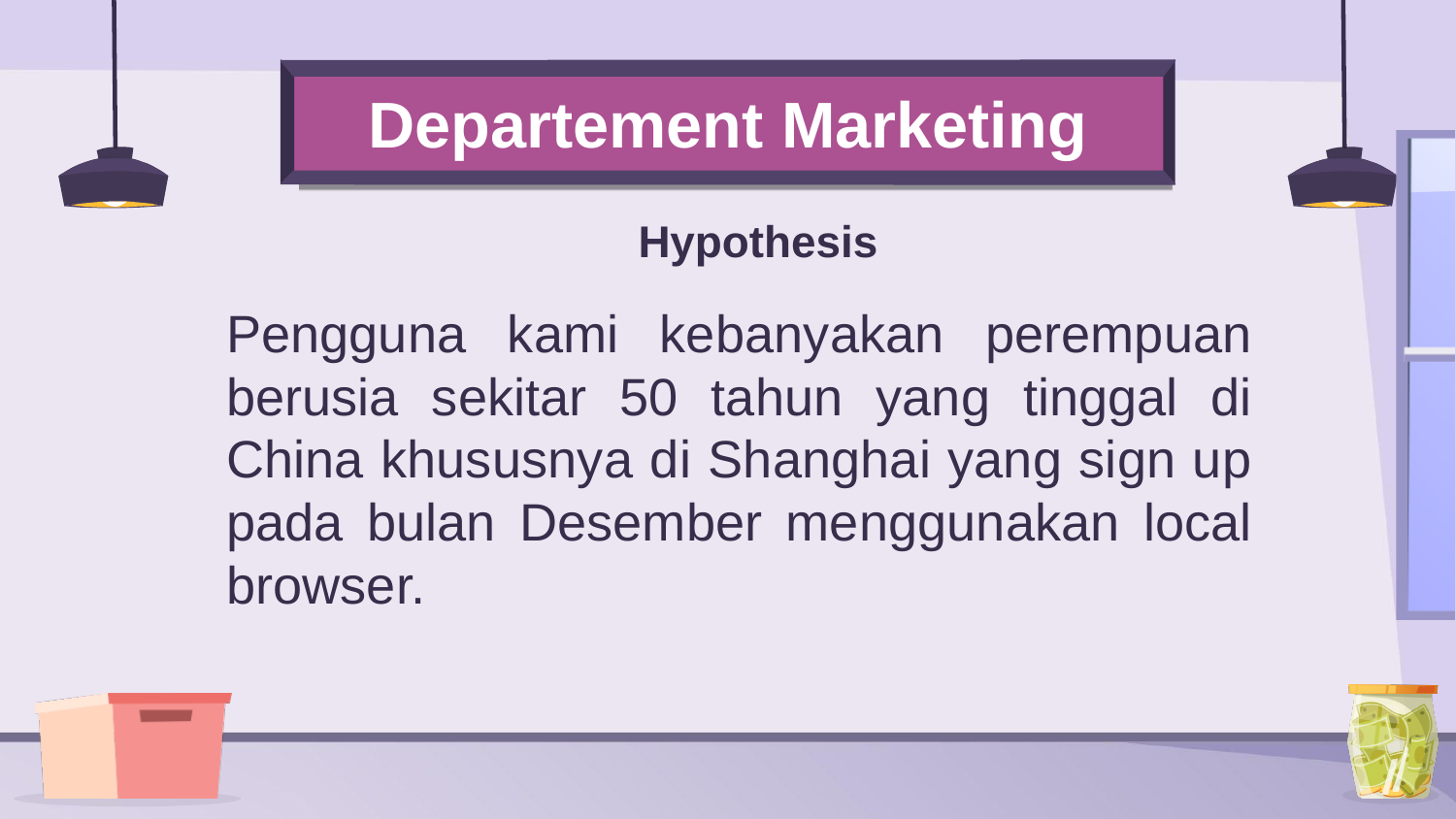

Departement Marketing
# Hypothesis
Pengguna kami kebanyakan perempuan berusia sekitar 50 tahun yang tinggal di China khususnya di Shanghai yang sign up pada bulan Desember menggunakan local browser.